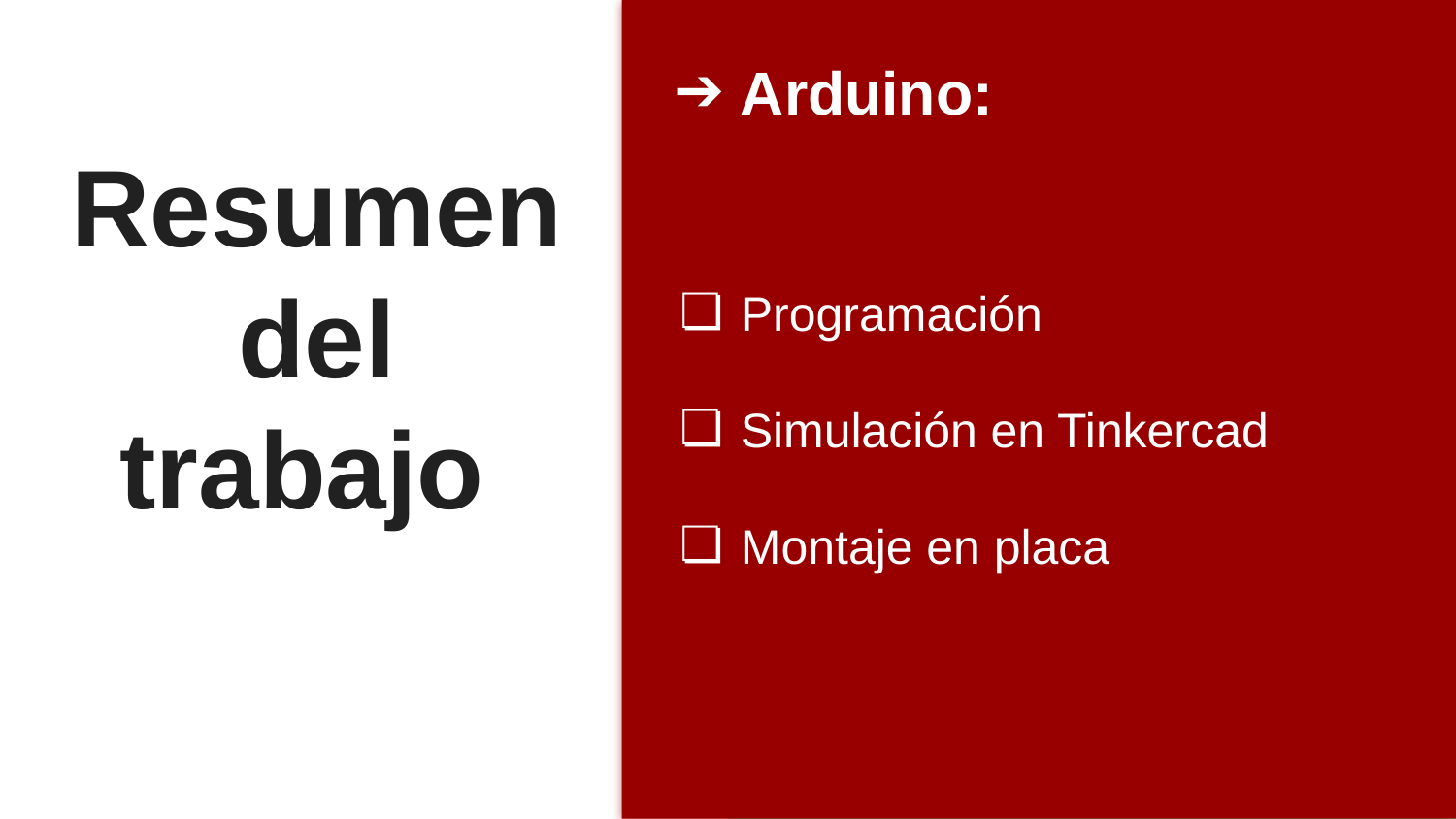

Arduino
Arduino:

Programación
Simulación en Tinkercad
Montaje en placa

# Resumen del trabajo